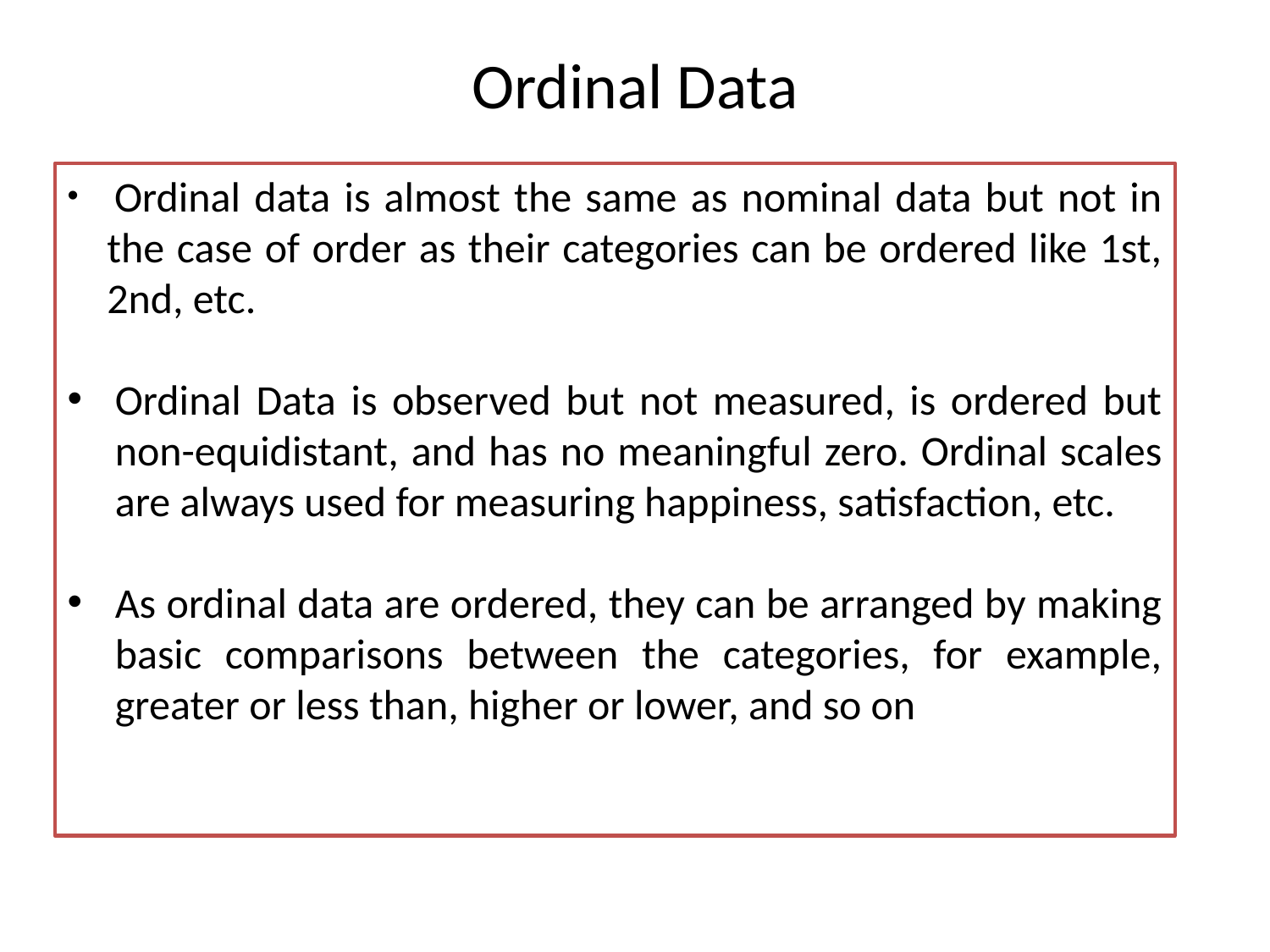

# Ordinal Data
 Ordinal data is almost the same as nominal data but not in the case of order as their categories can be ordered like 1st, 2nd, etc.

Ordinal Data is observed but not measured, is ordered but non-equidistant, and has no meaningful zero. Ordinal scales are always used for measuring happiness, satisfaction, etc.

As ordinal data are ordered, they can be arranged by making basic comparisons between the categories, for example, greater or less than, higher or lower, and so on